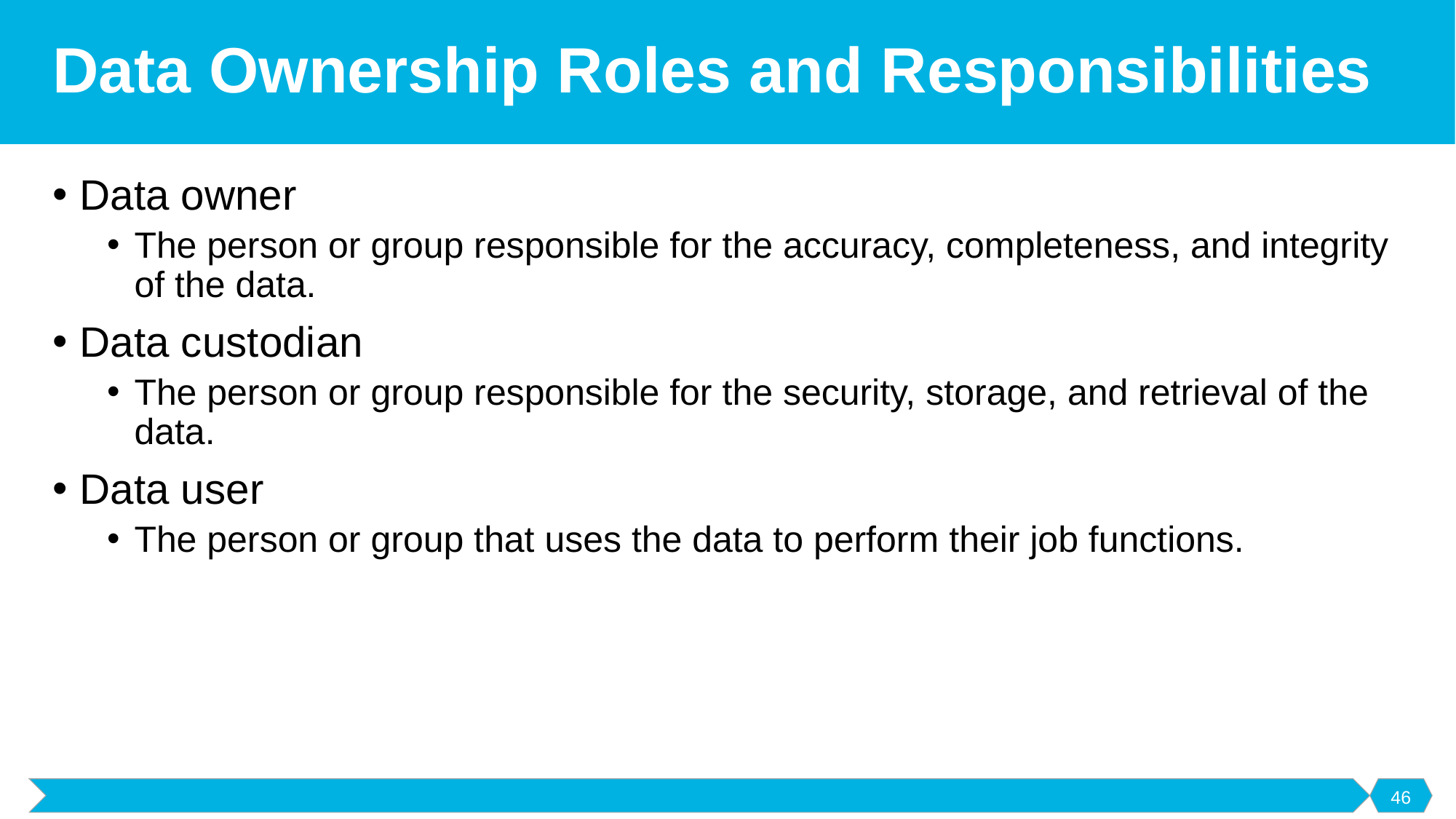

# Data Ownership Roles and Responsibilities
Data owner
The person or group responsible for the accuracy, completeness, and integrity of the data.
Data custodian
The person or group responsible for the security, storage, and retrieval of the data.
Data user
The person or group that uses the data to perform their job functions.
46